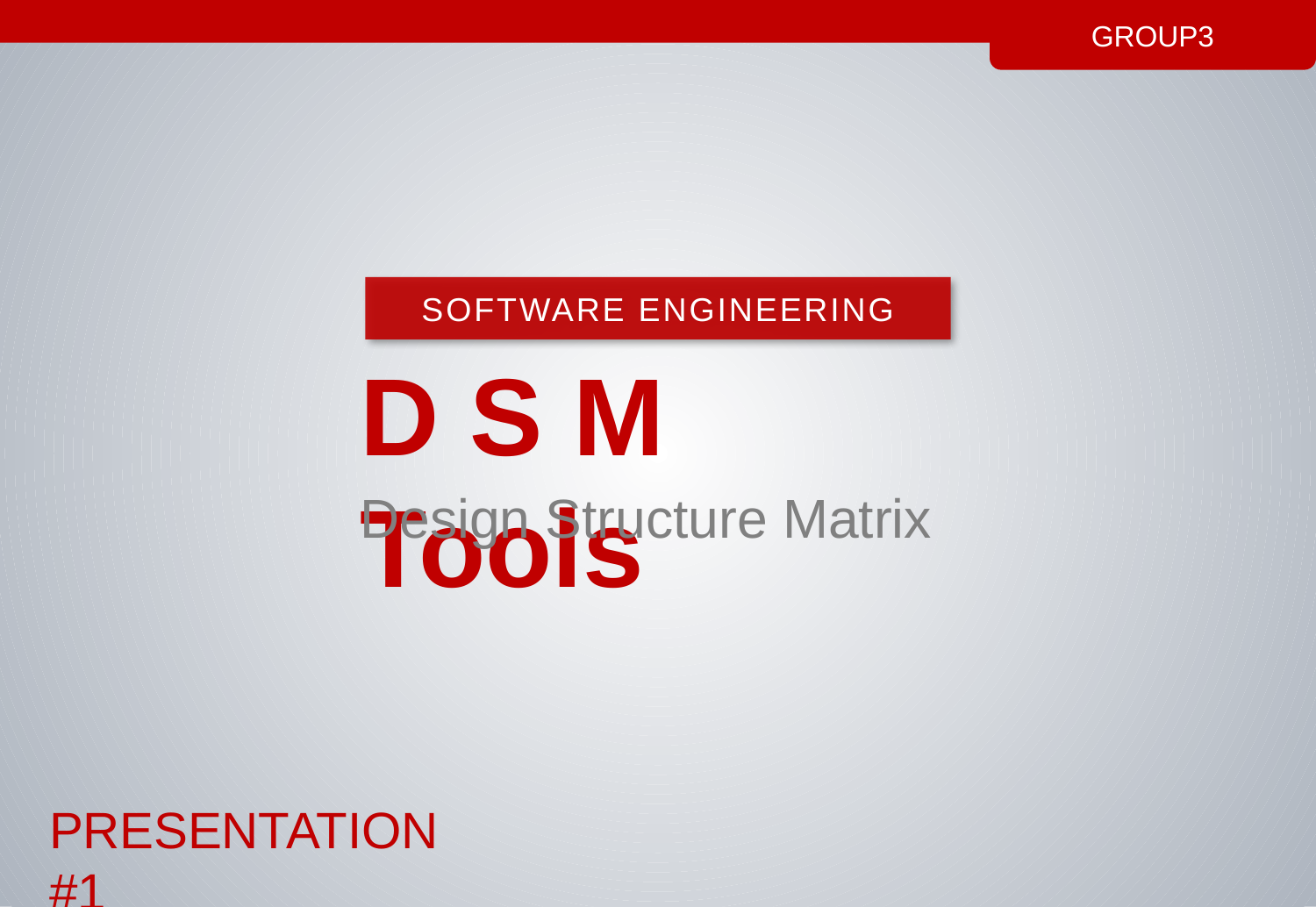

GROUP3

SOFTWARE ENGINEERING
D S M Tools
Design Structure Matrix
PRESENTATION #1